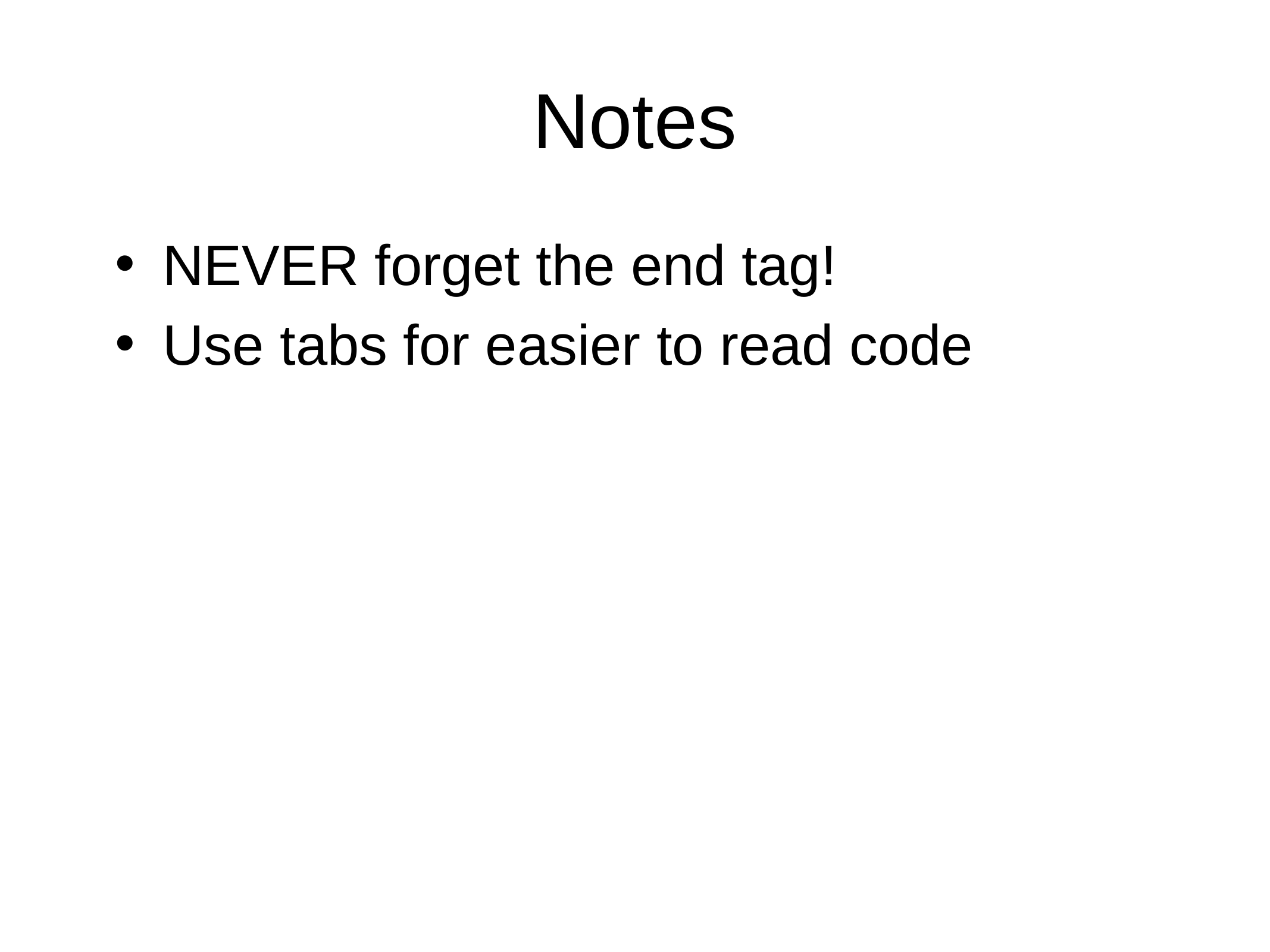

# Notes
NEVER forget the end tag!
Use tabs for easier to read code